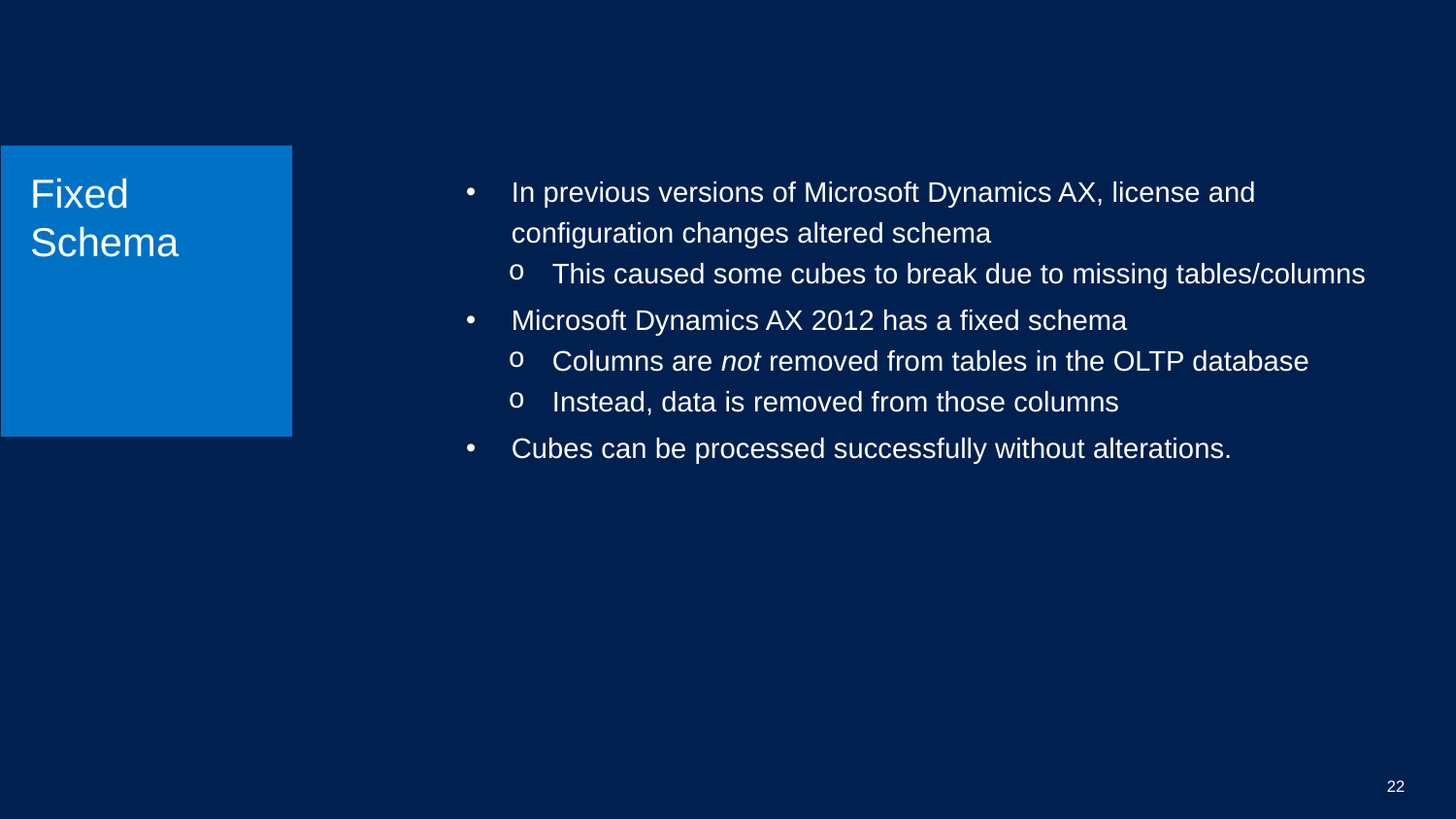

# Fixed Schema
In previous versions of Microsoft Dynamics AX, license and configuration changes altered schema
This caused some cubes to break due to missing tables/columns
Microsoft Dynamics AX 2012 has a fixed schema
Columns are not removed from tables in the OLTP database
Instead, data is removed from those columns
Cubes can be processed successfully without alterations.
22